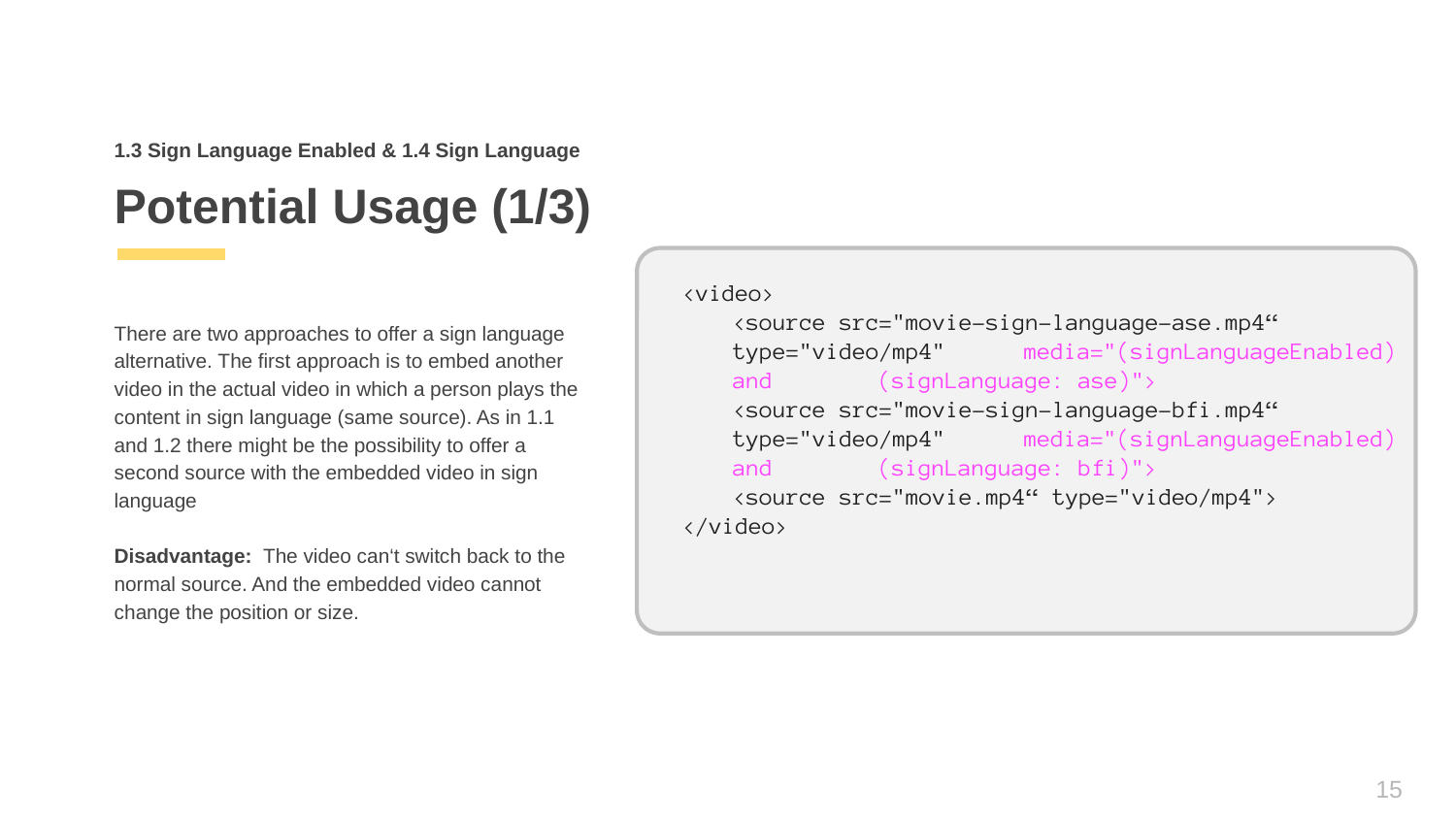

1.3 Sign Language Enabled & 1.4 Sign Language
# Potential Usage (1/3)

<video>
	<source src="movie-sign-language-ase.mp4“ 	type="video/mp4" 	media="(signLanguageEnabled) and 	(signLanguage: ase)">
	<source src="movie-sign-language-bfi.mp4“ 	type="video/mp4" 	media="(signLanguageEnabled) and 	(signLanguage: bfi)">
	<source src="movie.mp4“ type="video/mp4">
</video>
There are two approaches to offer a sign language alternative. The first approach is to embed another video in the actual video in which a person plays the content in sign language (same source). As in 1.1 and 1.2 there might be the possibility to offer a second source with the embedded video in sign language

Disadvantage:  The video can‘t switch back to the normal source. And the embedded video cannot change the position or size.

15